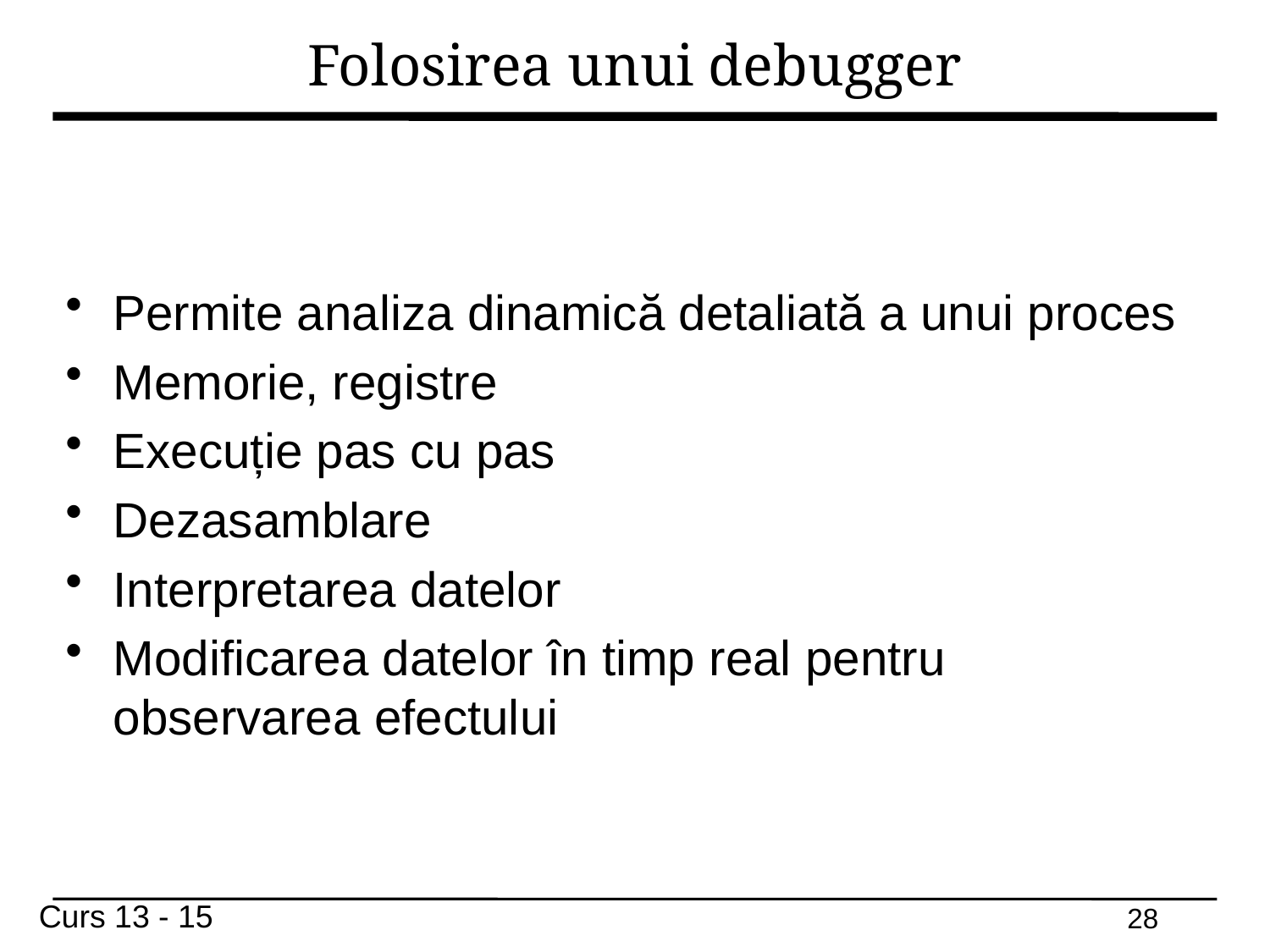

# Folosirea unui debugger
Permite analiza dinamică detaliată a unui proces
Memorie, registre
Execuție pas cu pas
Dezasamblare
Interpretarea datelor
Modificarea datelor în timp real pentru observarea efectului